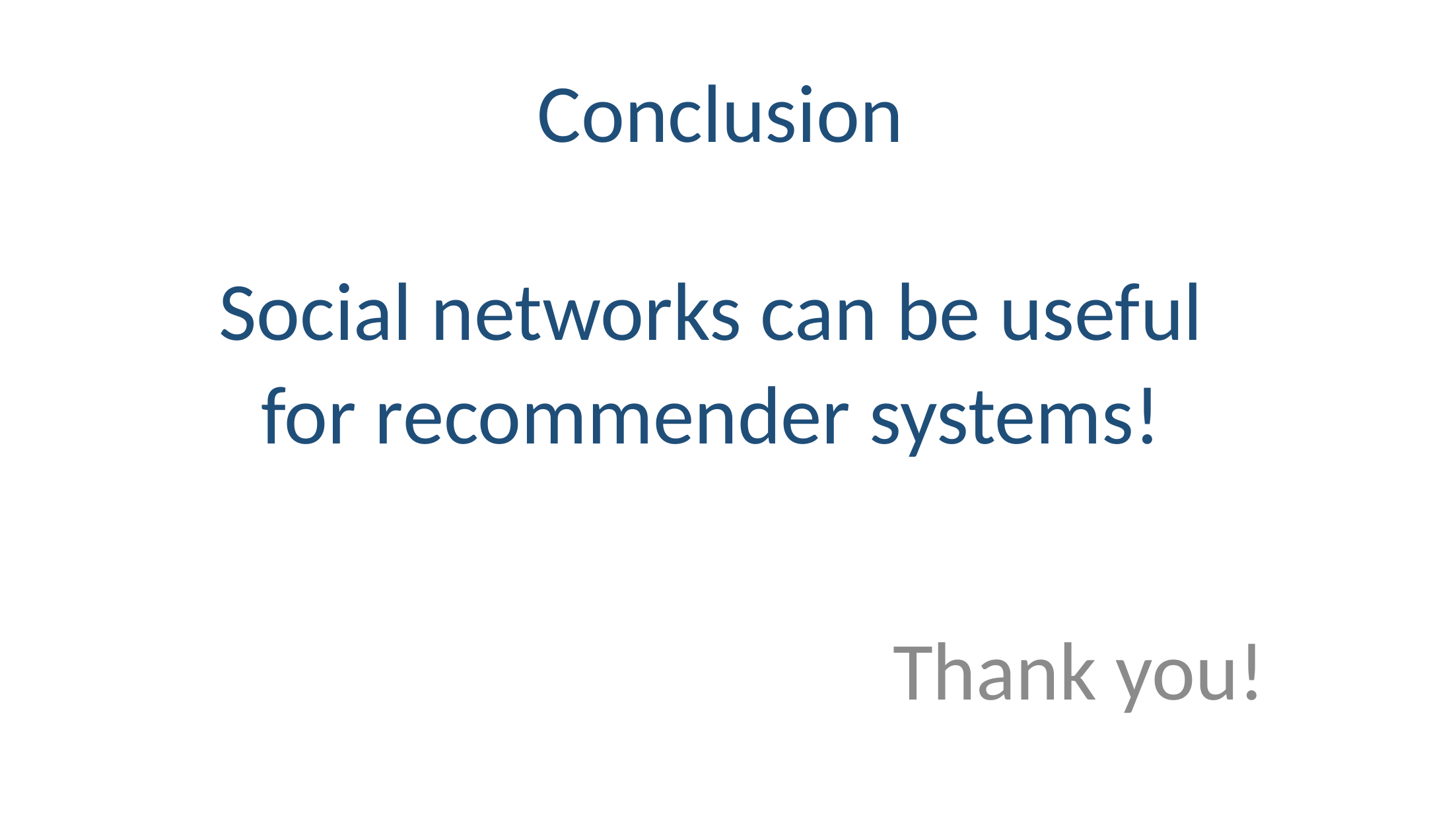

# Conclusion
Social networks can be useful
for recommender systems!
Thank you!